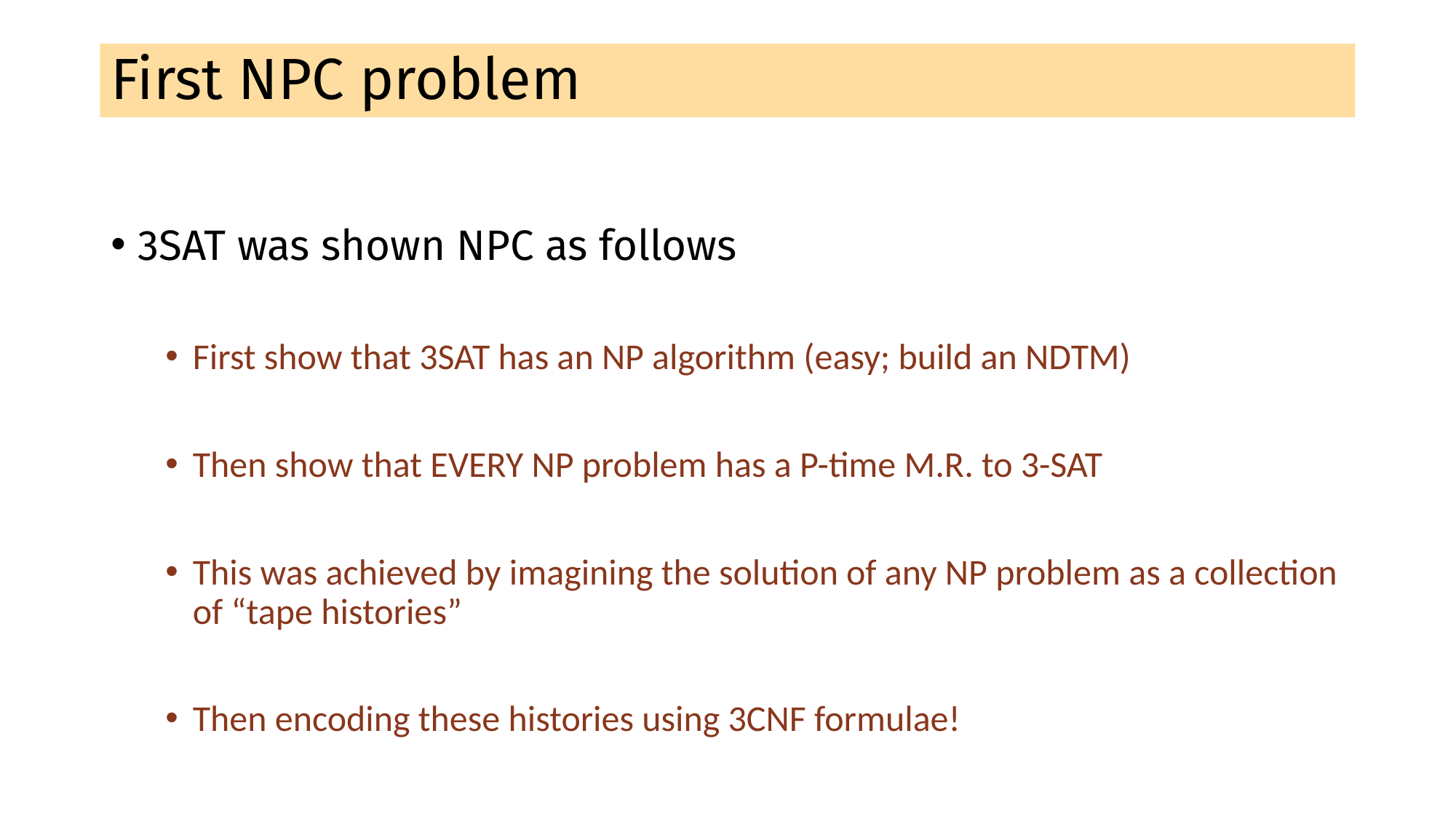

# First NPC problem
3SAT was shown NPC as follows

First show that 3SAT has an NP algorithm (easy; build an NDTM)

Then show that EVERY NP problem has a P-time M.R. to 3-SAT

This was achieved by imagining the solution of any NP problem as a collection of “tape histories”

Then encoding these histories using 3CNF formulae!